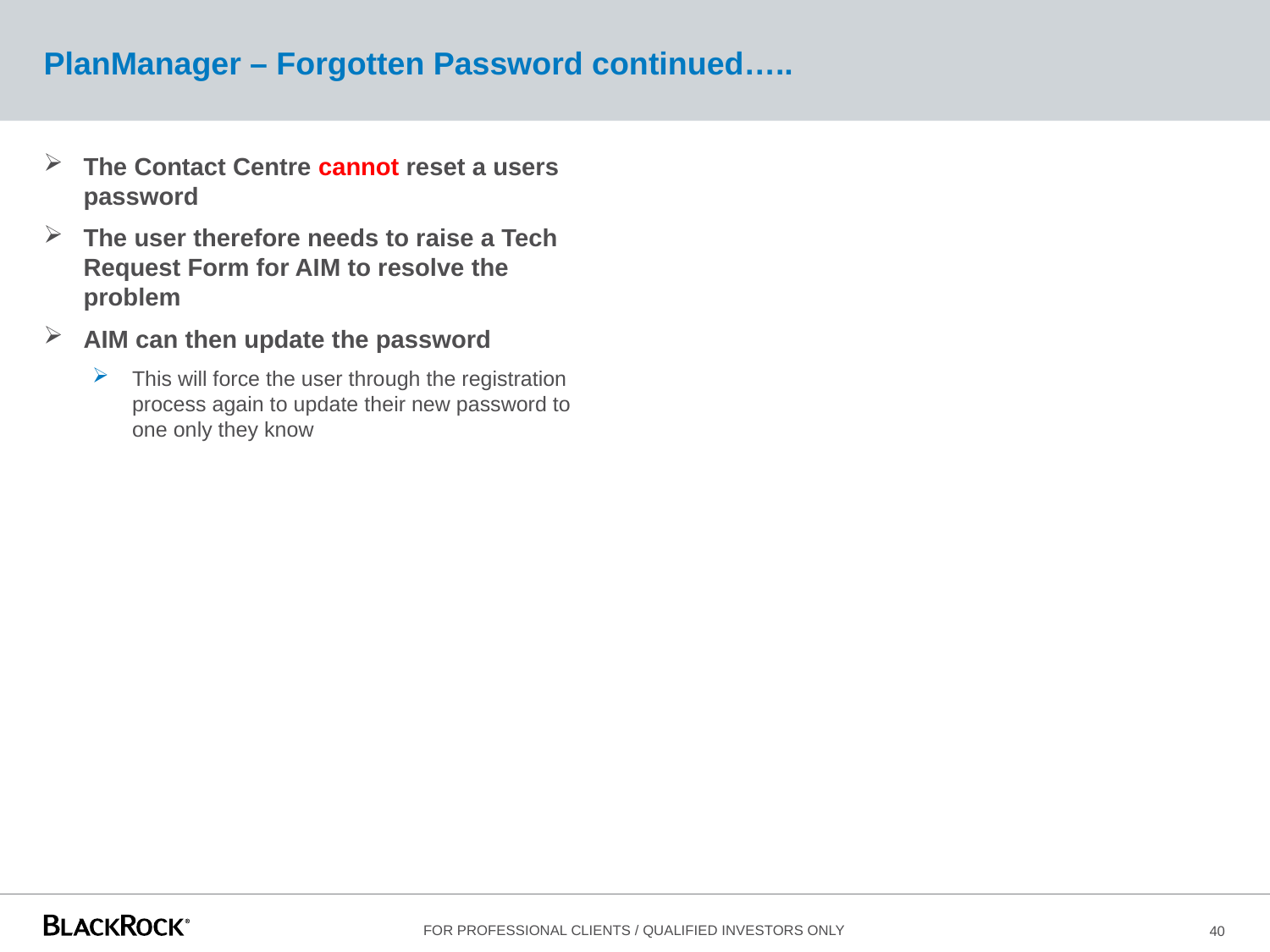

# PlanManager – Forgotten Password continued…..
The Contact Centre cannot reset a users password
The user therefore needs to raise a Tech Request Form for AIM to resolve the problem
AIM can then update the password
This will force the user through the registration process again to update their new password to one only they know

40
For professional clients / qualified investors only